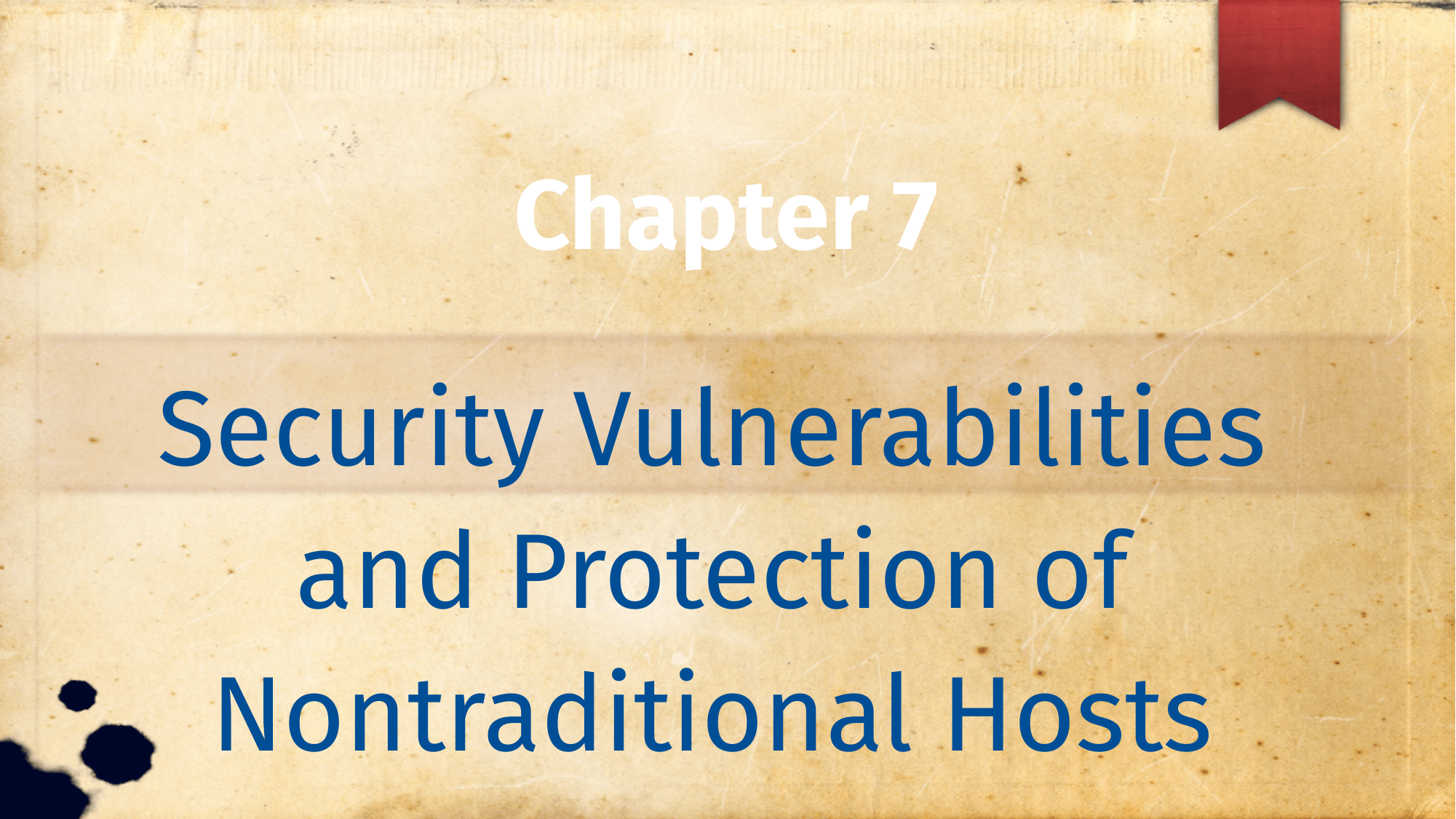

Chapter 7
Security Vulnerabilities
and Protection of
Nontraditional Hosts